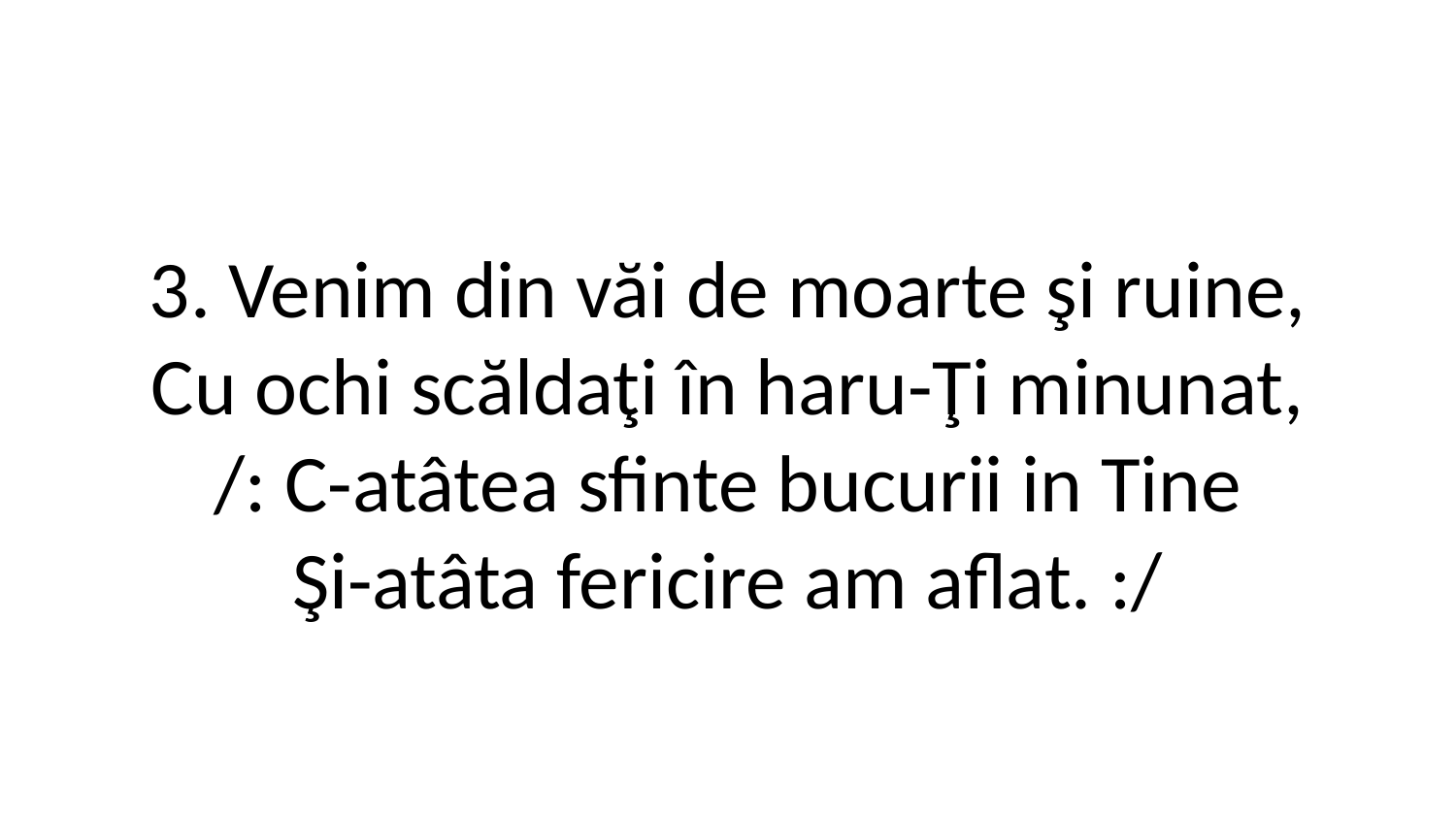

3. Venim din văi de moarte şi ruine,
Cu ochi scăldaţi în haru-Ţi minunat,
/: C-atâtea sfinte bucurii in Tine
Şi-atâta fericire am aflat. :/